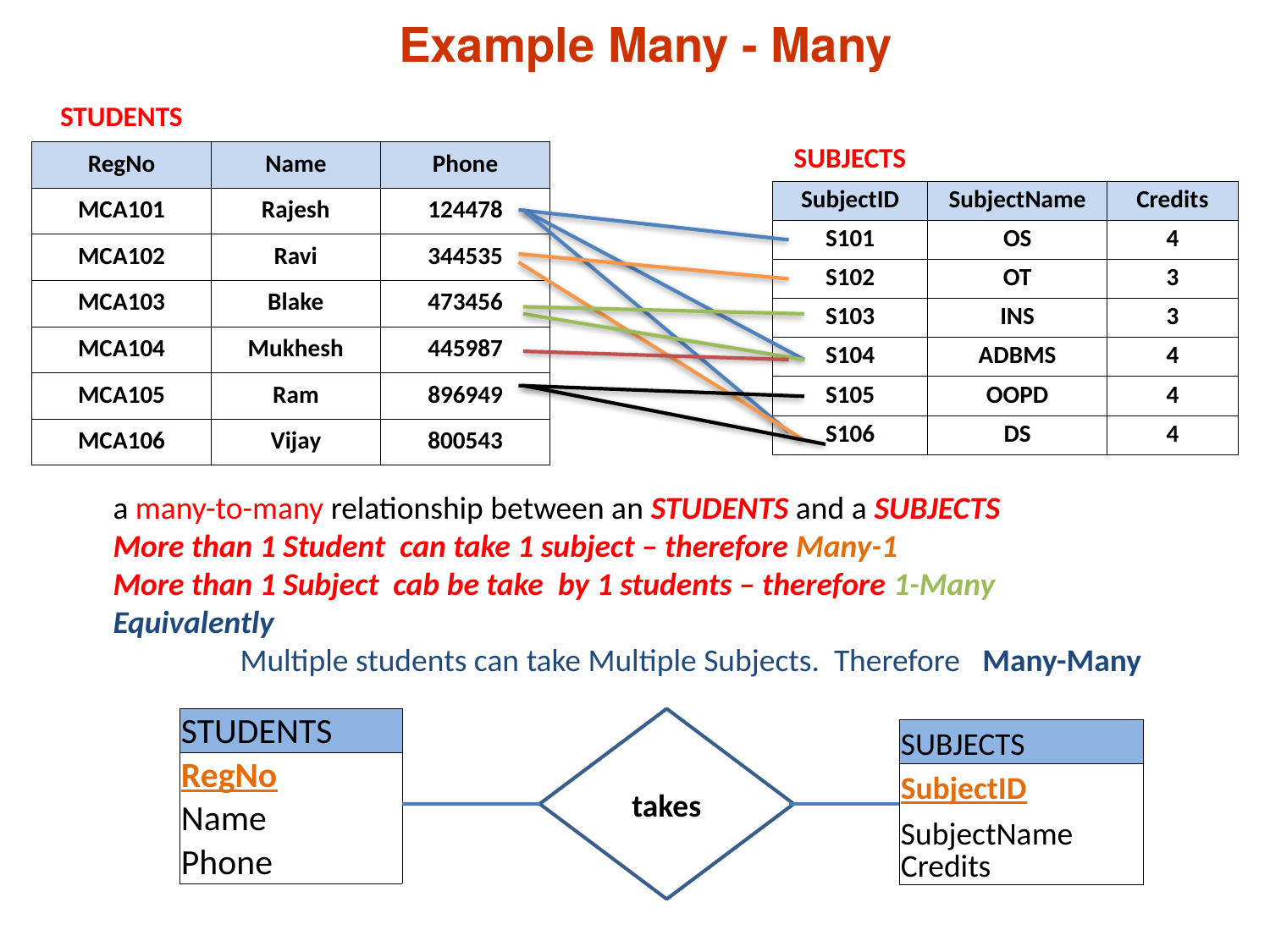

# Example Many - Many
| STUDENTS |  |  |
| --- | --- | --- |
| RegNo | Name | Phone |
| MCA101 | Rajesh | 124478 |
| MCA102 | Ravi | 344535 |
| MCA103 | Blake | 473456 |
| MCA104 | Mukhesh | 445987 |
| MCA105 | Ram | 896949 |
| MCA106 | Vijay | 800543 |
| SUBJECTS |  |  |
| --- | --- | --- |
| SubjectID | SubjectName | Credits |
| S101 | OS | 4 |
| S102 | OT | 3 |
| S103 | INS | 3 |
| S104 | ADBMS | 4 |
| S105 | OOPD | 4 |
| S106 | DS | 4 |
a many-to-many relationship between an STUDENTS and a SUBJECTS
More than 1 Student  can take 1 subject – therefore Many-1
More than 1 Subject  cab be take  by 1 students – therefore 1-Many
Equivalently
	Multiple students can take Multiple Subjects.  Therefore   Many-Many
| STUDENTS |
| --- |
| RegNo |
| Name |
| Phone |
takes
| SUBJECTS |
| --- |
| SubjectID |
| SubjectName Credits |